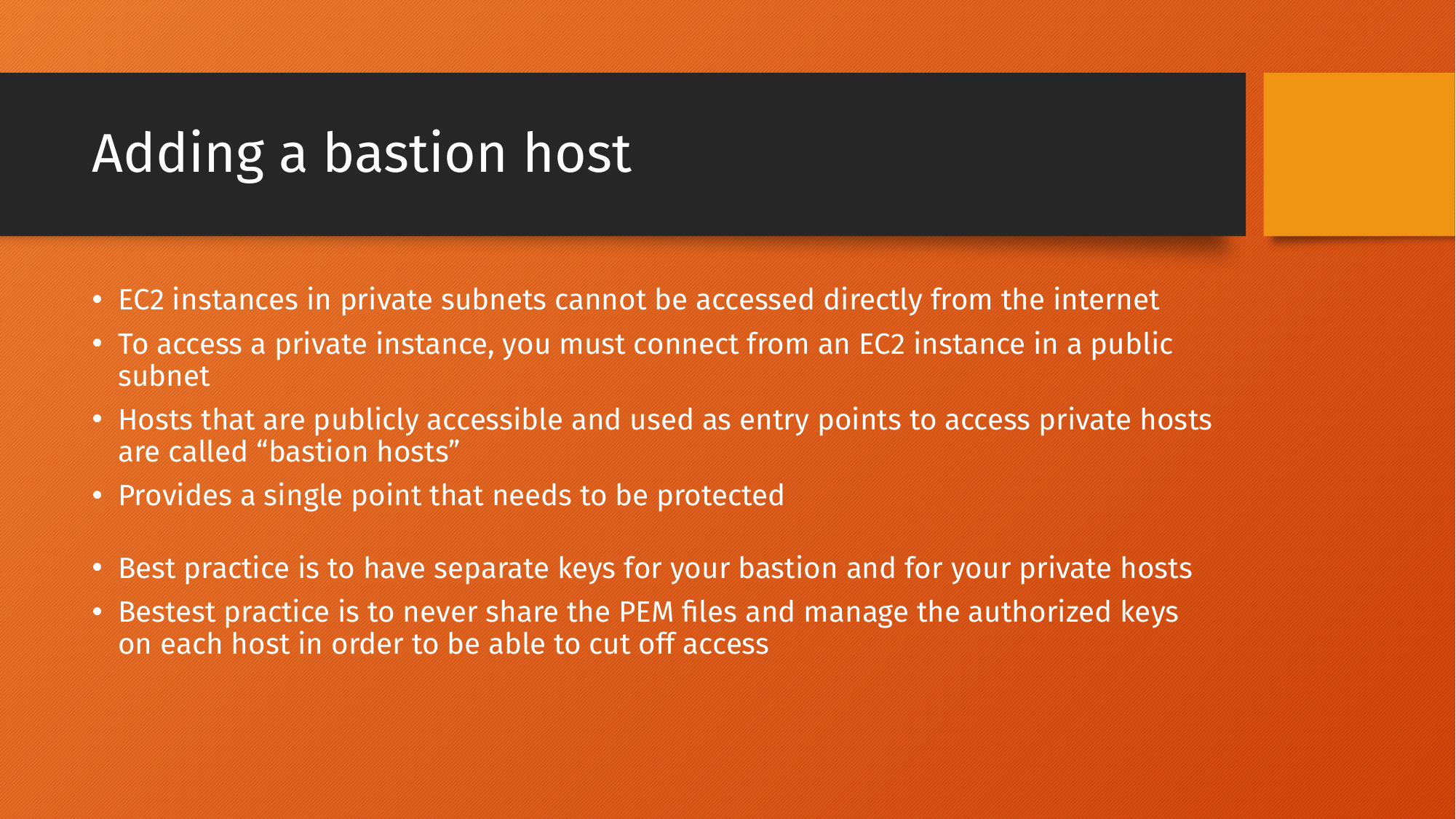

# Adding a bastion host
EC2 instances in private subnets cannot be accessed directly from the internet
To access a private instance, you must connect from an EC2 instance in a public subnet
Hosts that are publicly accessible and used as entry points to access private hosts are called “bastion hosts”
Provides a single point that needs to be protected
Best practice is to have separate keys for your bastion and for your private hosts
Bestest practice is to never share the PEM files and manage the authorized keys on each host in order to be able to cut off access